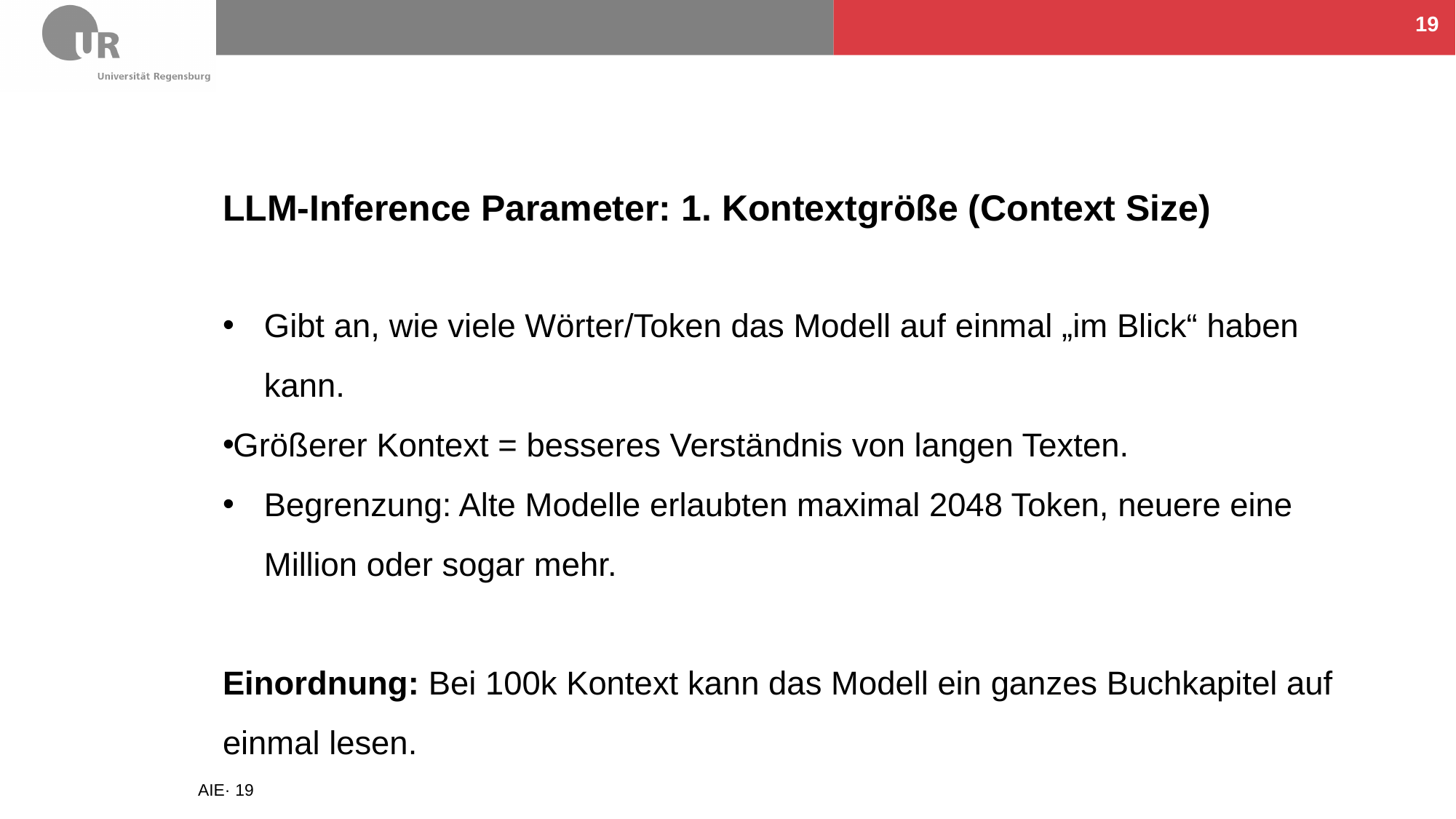

19
# LLM-Inference Parameter: 1. Kontextgröße (Context Size)
Gibt an, wie viele Wörter/Token das Modell auf einmal „im Blick“ haben kann.
Größerer Kontext = besseres Verständnis von langen Texten.
Begrenzung: Alte Modelle erlaubten maximal 2048 Token, neuere eine Million oder sogar mehr.
Einordnung: Bei 100k Kontext kann das Modell ein ganzes Buchkapitel auf einmal lesen.